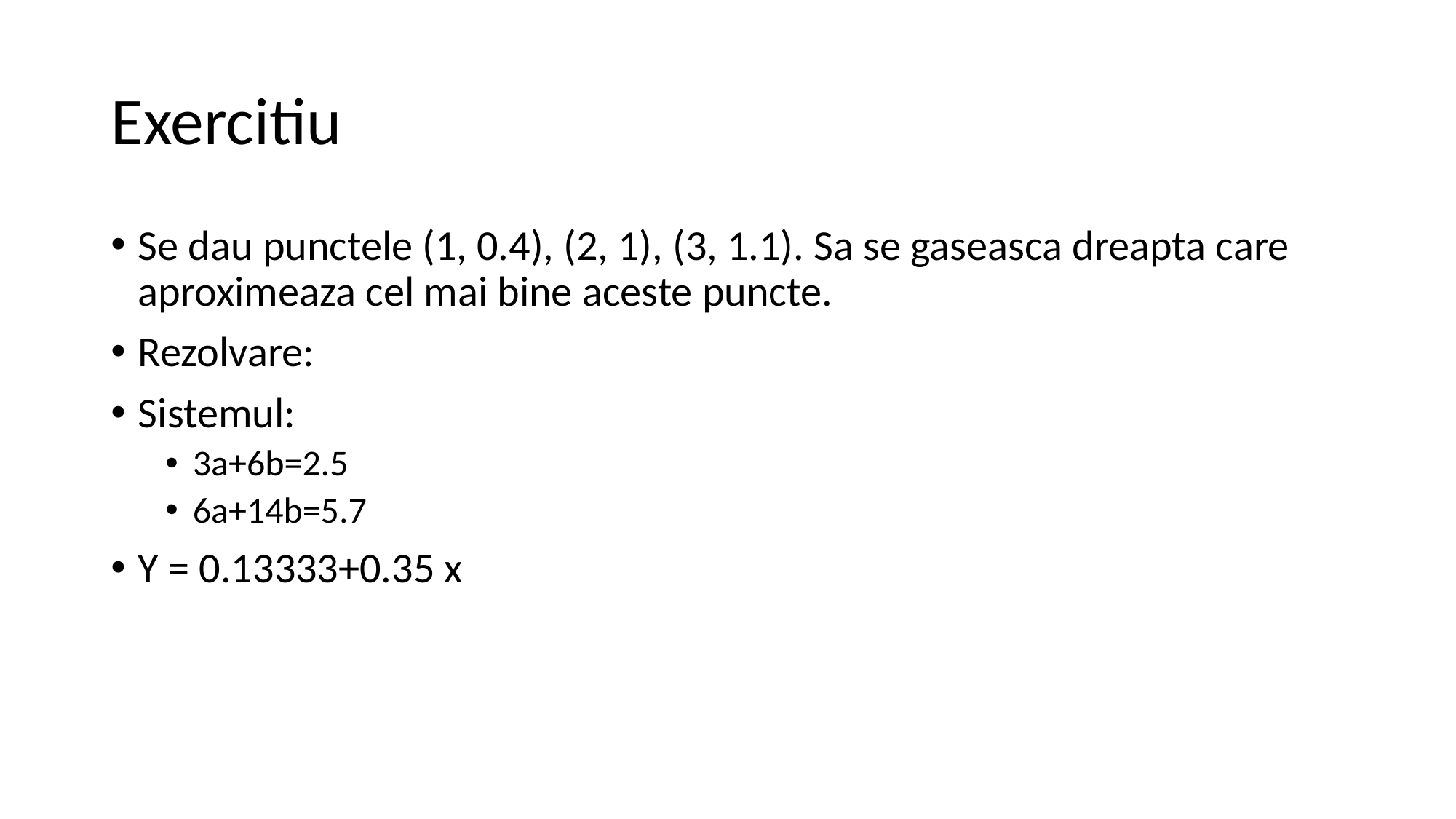

# Exercitiu
Se dau punctele (1, 0.4), (2, 1), (3, 1.1). Sa se gaseasca dreapta care aproximeaza cel mai bine aceste puncte.
Rezolvare:
Sistemul:
3a+6b=2.5
6a+14b=5.7
Y = 0.13333+0.35 x